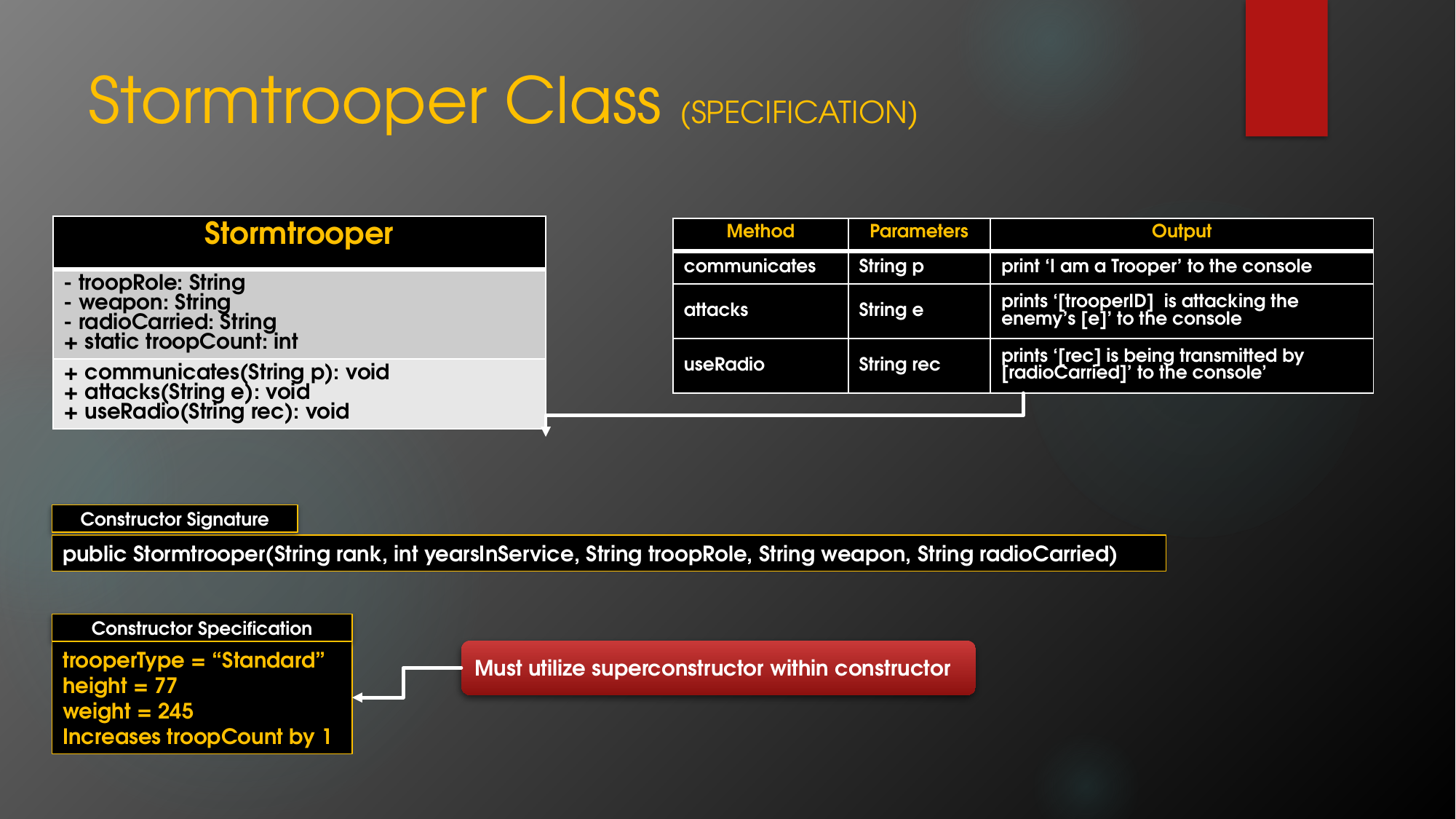

# Stormtrooper Class (SPECIFICATION)
| Stormtrooper |
| --- |
| - troopRole: String - weapon: String - radioCarried: String + static troopCount: int |
| + communicates(String p): void + attacks(String e): void + useRadio(String rec): void |
| Method | Parameters | Output |
| --- | --- | --- |
| communicates | String p | print ‘I am a Trooper’ to the console |
| attacks | String e | prints ‘[trooperID] is attacking the enemy’s [e]’ to the console |
| useRadio | String rec | prints ‘[rec] is being transmitted by [radioCarried]’ to the console’ |
Constructor Signature
public Stormtrooper(String rank, int yearsInService, String troopRole, String weapon, String radioCarried)
Constructor Specification
Must utilize superconstructor within constructor
trooperType = “Standard”
height = 77
weight = 245
Increases troopCount by 1